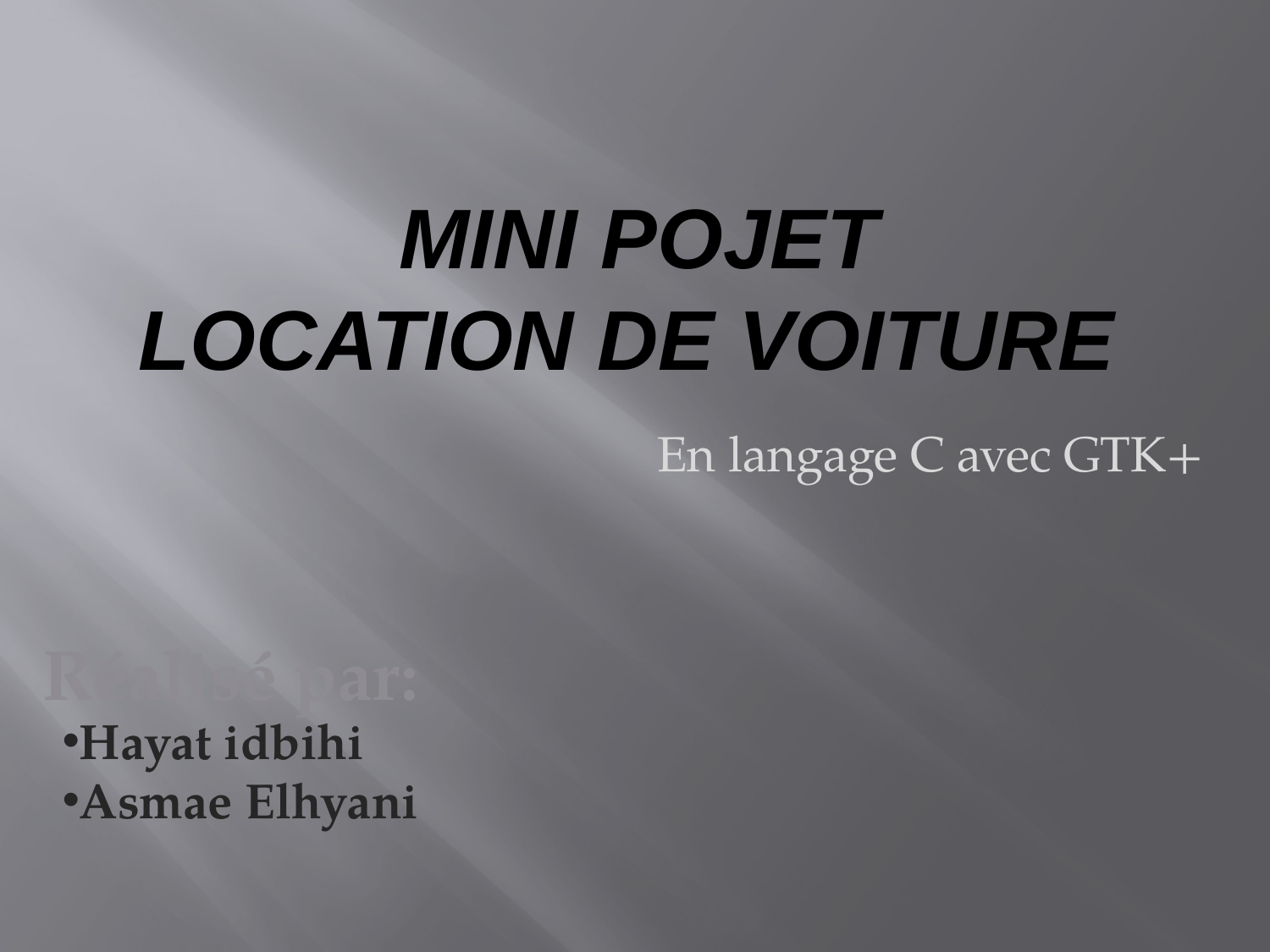

# MINI Pojet location de voiture
En langage C avec GTK+

Réalisé par:

Hayat idbihi
Asmae Elhyani